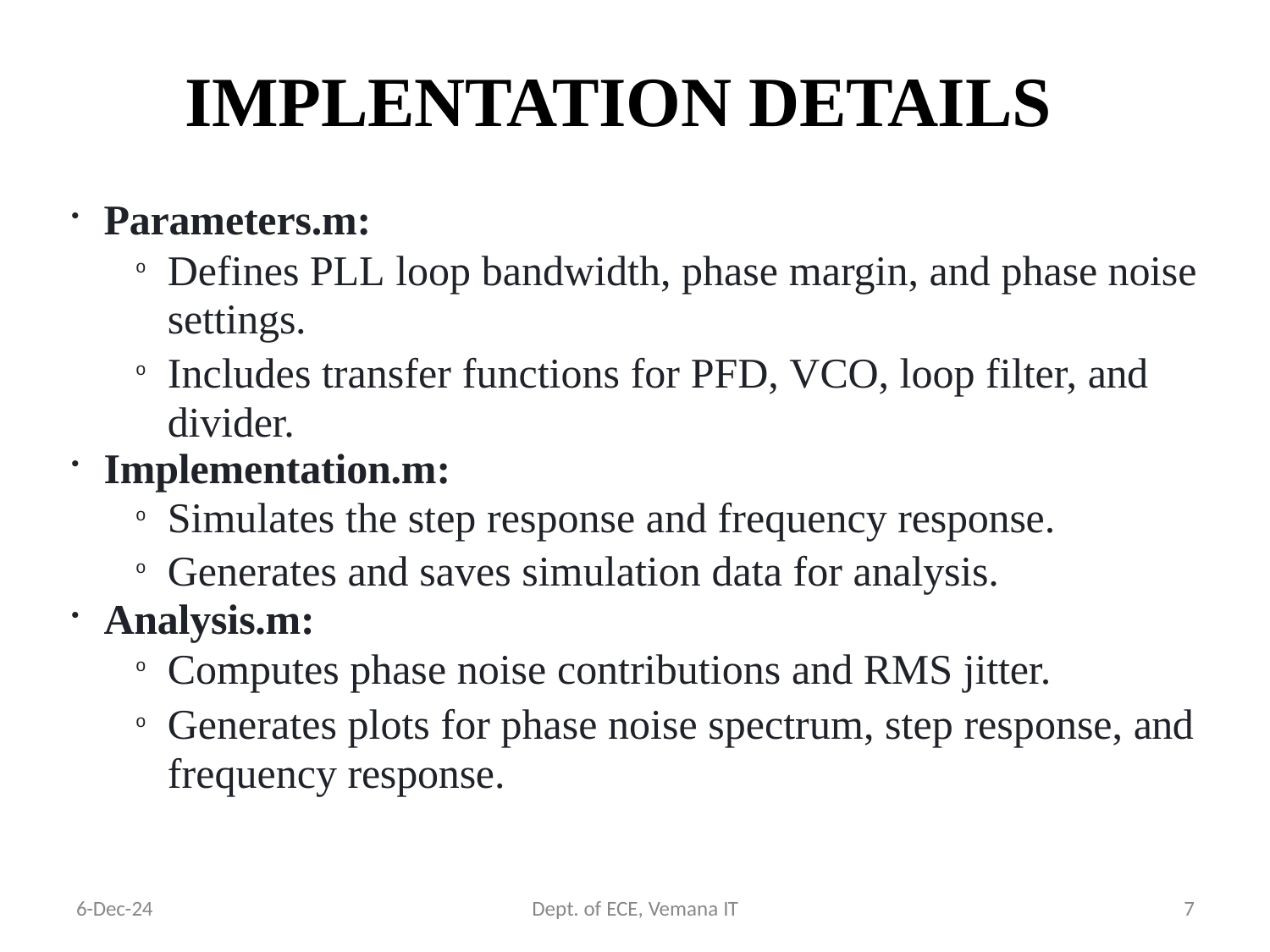

# IMPLENTATION DETAILS
Parameters.m:
Defines PLL loop bandwidth, phase margin, and phase noise settings.
Includes transfer functions for PFD, VCO, loop filter, and divider.
Implementation.m:
Simulates the step response and frequency response.
Generates and saves simulation data for analysis.
Analysis.m:
Computes phase noise contributions and RMS jitter.
Generates plots for phase noise spectrum, step response, and frequency response.
6-Dec-24
Dept. of ECE, Vemana IT
7